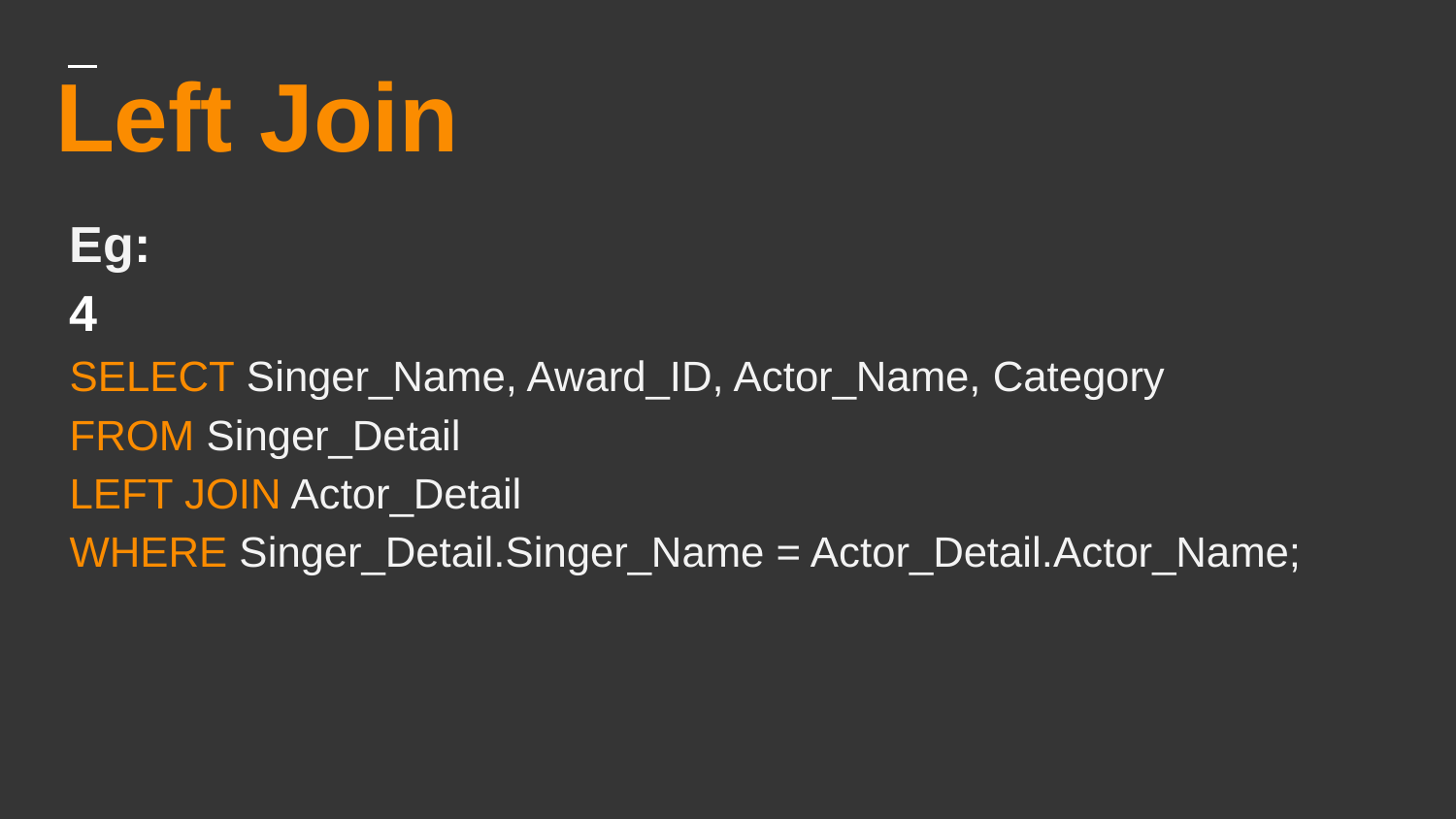

# Left Join

Eg:
4
SELECT Singer_Name, Award_ID, Actor_Name, Category
FROM Singer_Detail
LEFT JOIN Actor_Detail
WHERE Singer_Detail.Singer_Name = Actor_Detail.Actor_Name;